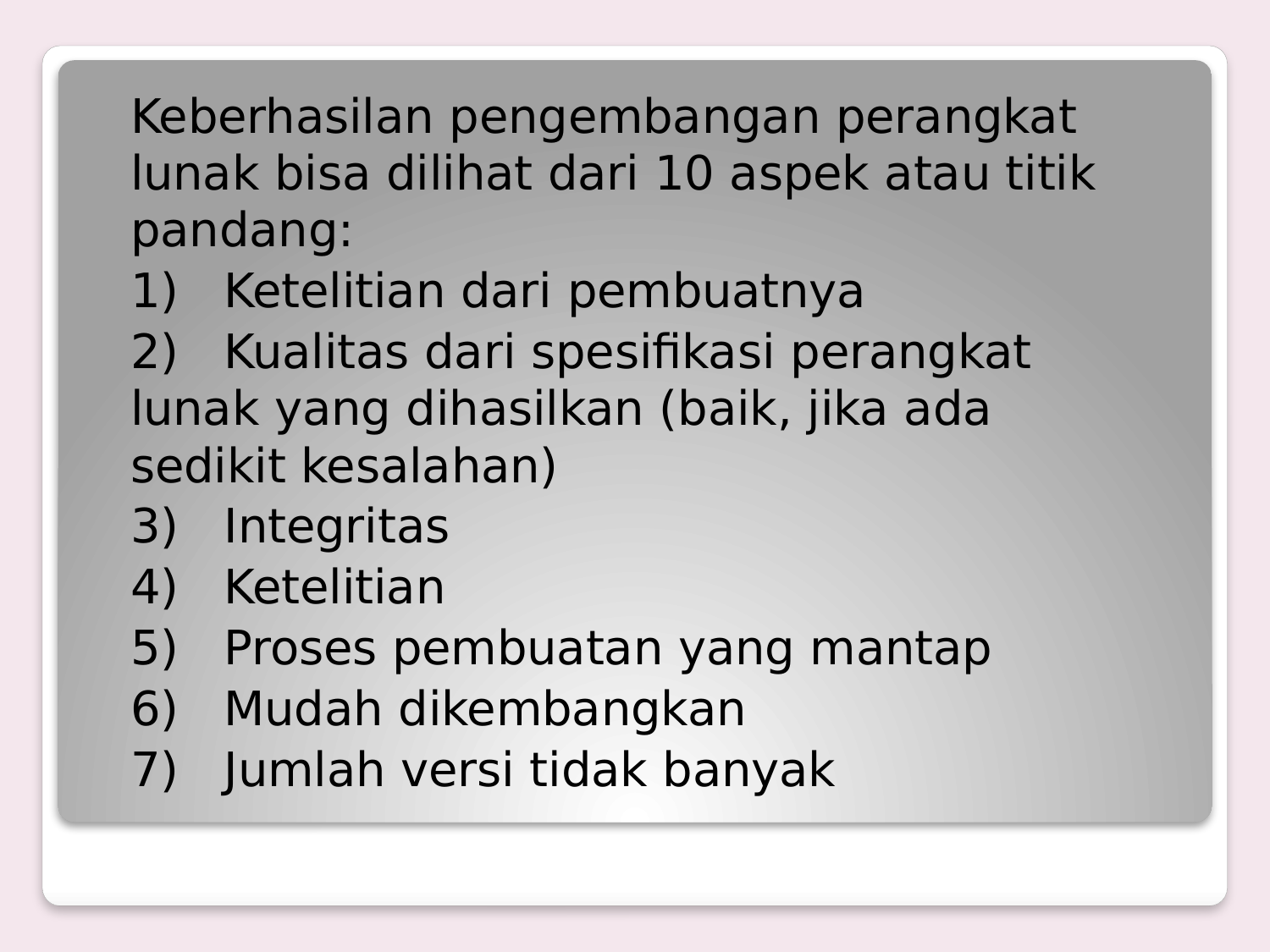

Keberhasilan pengembangan perangkat lunak bisa dilihat dari 10 aspek atau titik pandang:
	1)   Ketelitian dari pembuatnya
	2)   Kualitas dari spesifikasi perangkat 	lunak yang dihasilkan (baik, jika ada 	sedikit kesalahan)
	3)   Integritas
	4)   Ketelitian
	5)   Proses pembuatan yang mantap
	6)   Mudah dikembangkan
	7)   Jumlah versi tidak banyak